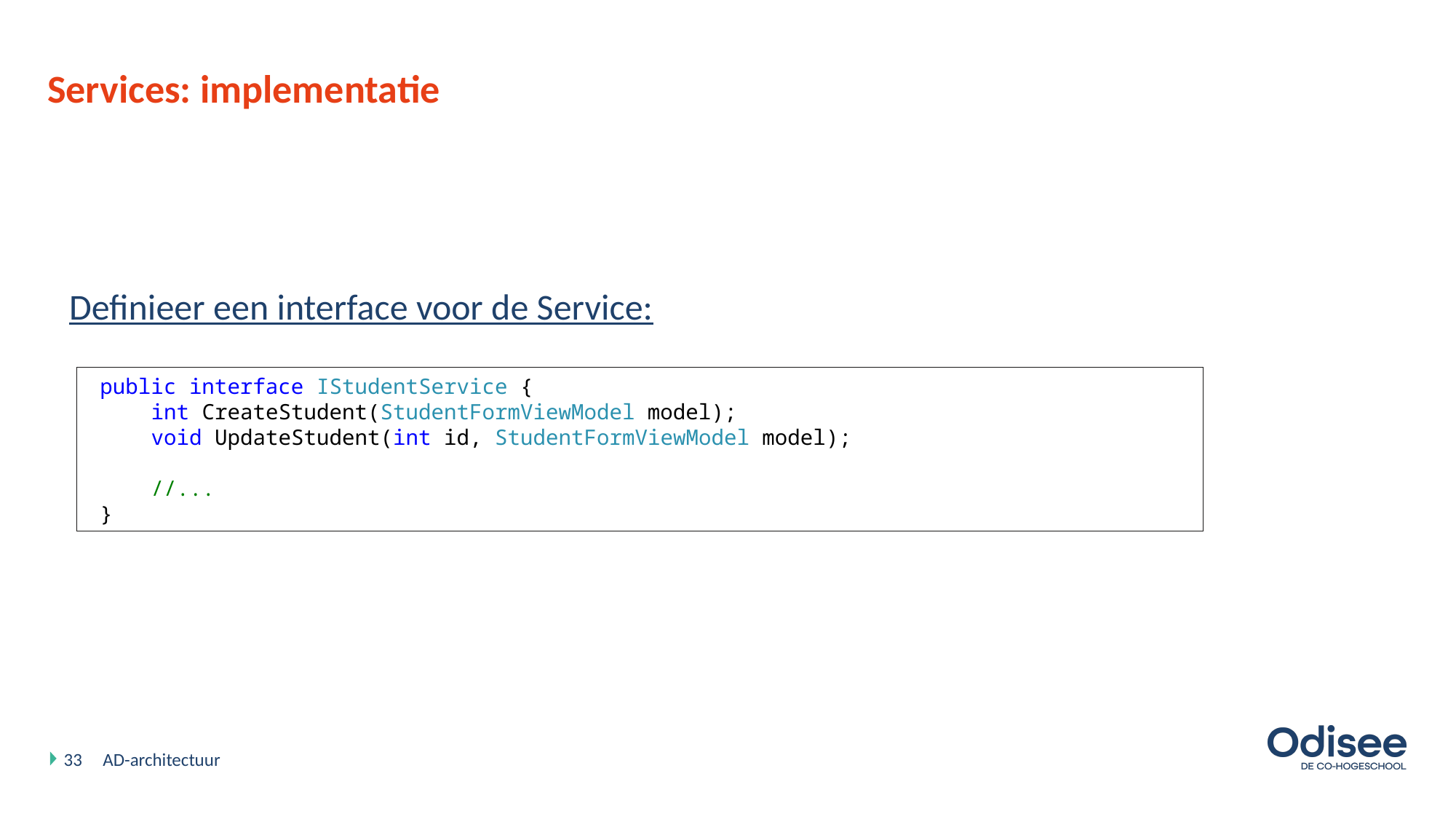

# Services: implementatie
Definieer een interface voor de Service:
 public interface IStudentService {
     int CreateStudent(StudentFormViewModel model);
     void UpdateStudent(int id, StudentFormViewModel model);

     //...
 }
33
AD-architectuur